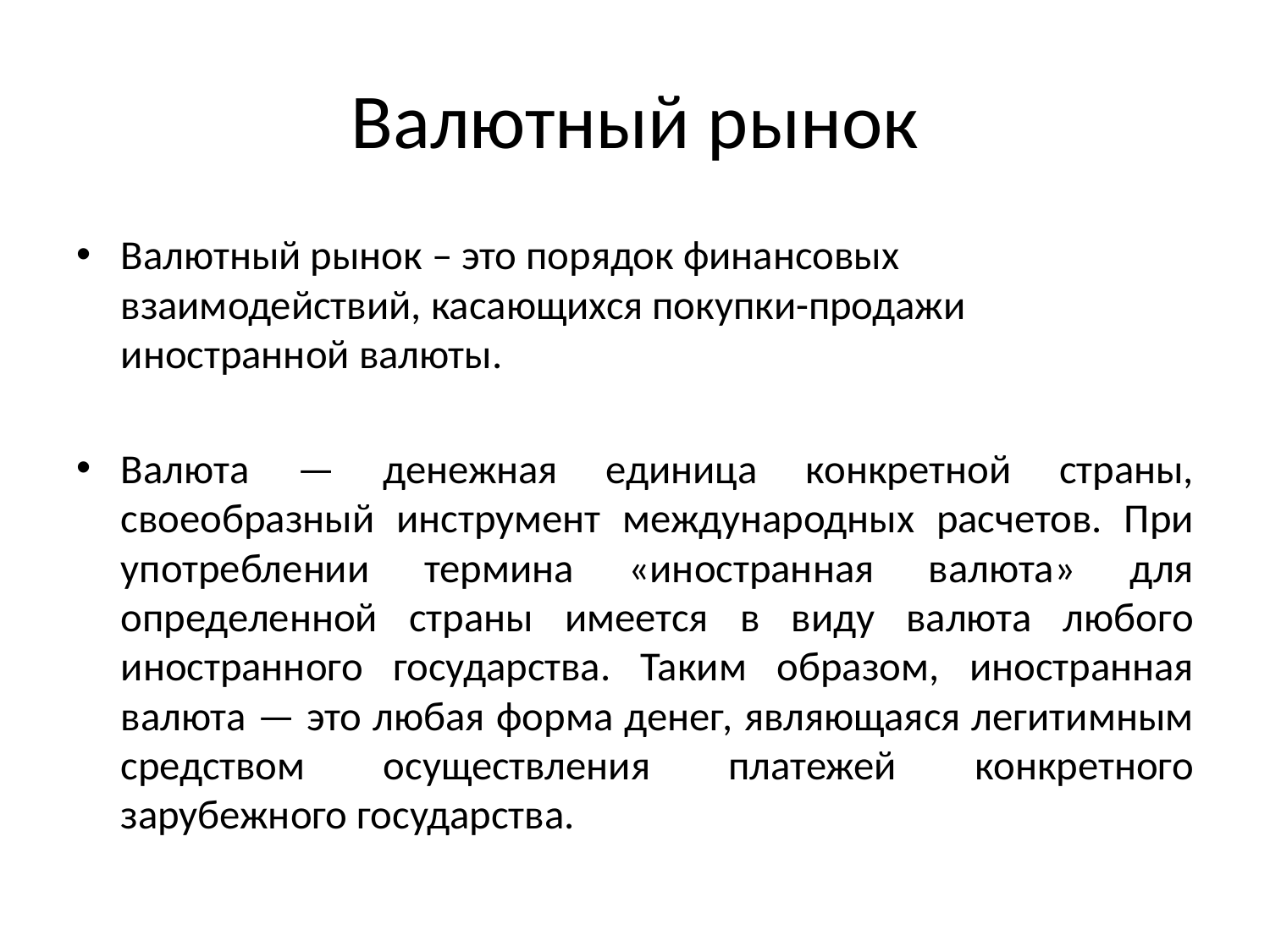

# Валютный рынок
Валютный рынок – это порядок финансовых взаимодействий, касающихся покупки-продажи иностранной валюты.

Валюта — денежная единица конкретной страны, своеобразный инструмент международных расчетов. При употреблении термина «иностранная валюта» для определенной страны имеется в виду валюта любого иностранного государства. Таким образом, иностранная валюта — это любая форма денег, являющаяся легитимным средством осуществления платежей конкретного зарубежного государства.